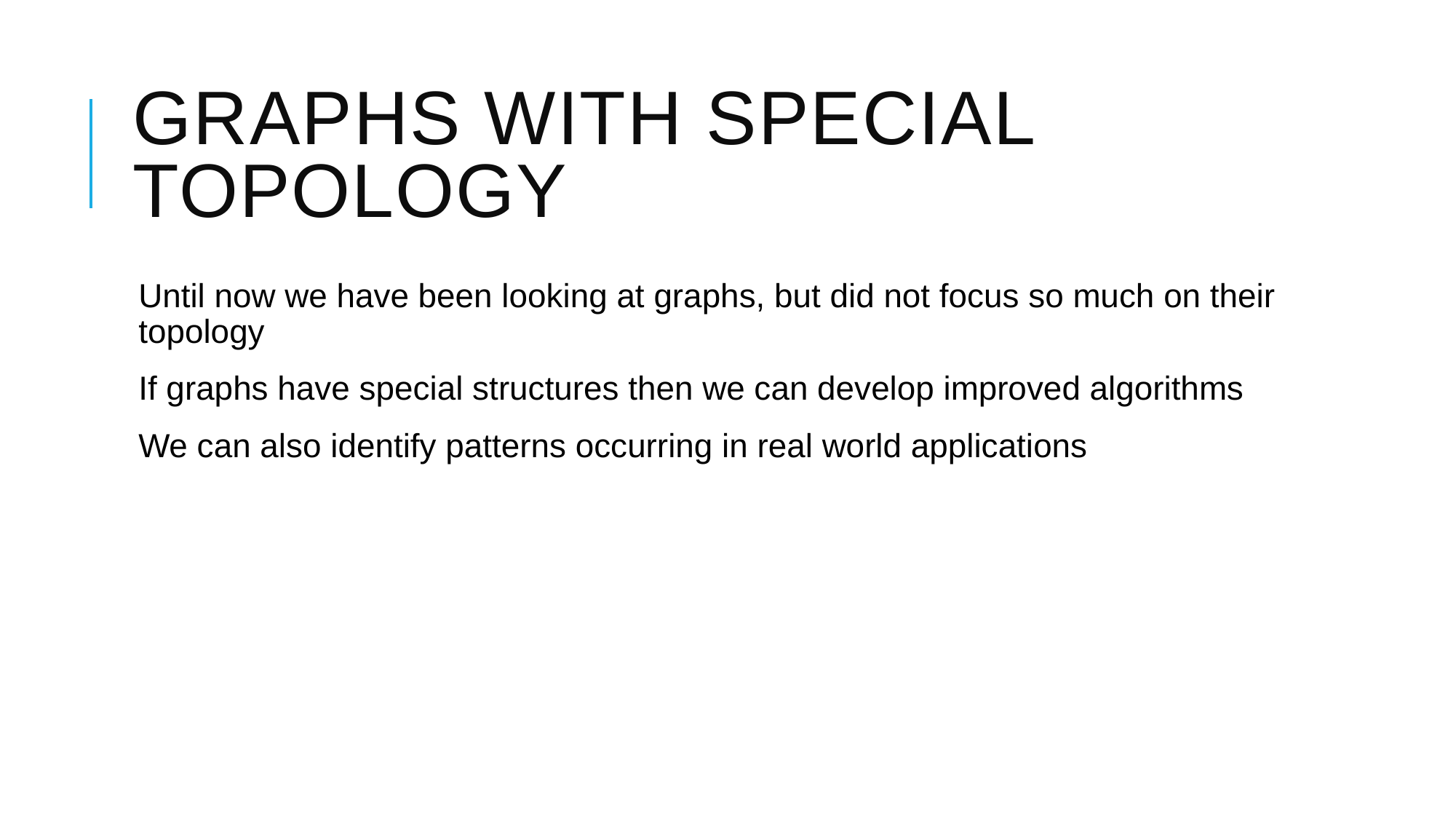

# Graphs With Special Topology
Until now we have been looking at graphs, but did not focus so much on their topology
If graphs have special structures then we can develop improved algorithms
We can also identify patterns occurring in real world applications